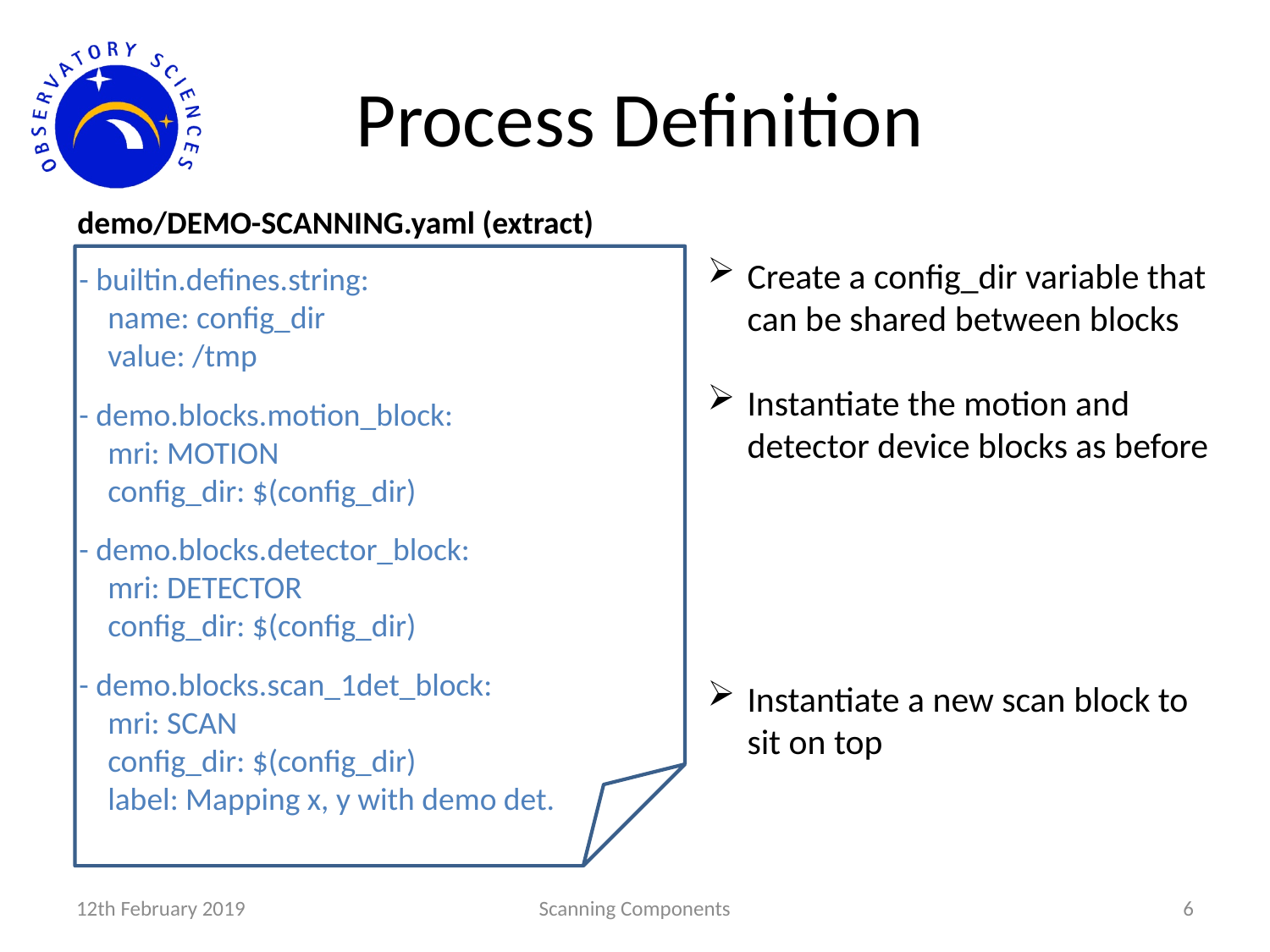

# Process Definition
demo/DEMO-SCANNING.yaml (extract)

Create a config_dir variable that can be shared between blocks
Instantiate the motion and detector device blocks as before

Instantiate a new scan block to sit on top

- builtin.defines.string:
    name: config_dir
    value: /tmp
- demo.blocks.motion_block:
    mri: MOTION
    config_dir: $(config_dir)
- demo.blocks.detector_block:
    mri: DETECTOR
    config_dir: $(config_dir)
- demo.blocks.scan_1det_block:
    mri: SCAN
    config_dir: $(config_dir)
    label: Mapping x, y with demo det.
12th February 2019
Scanning Components
6